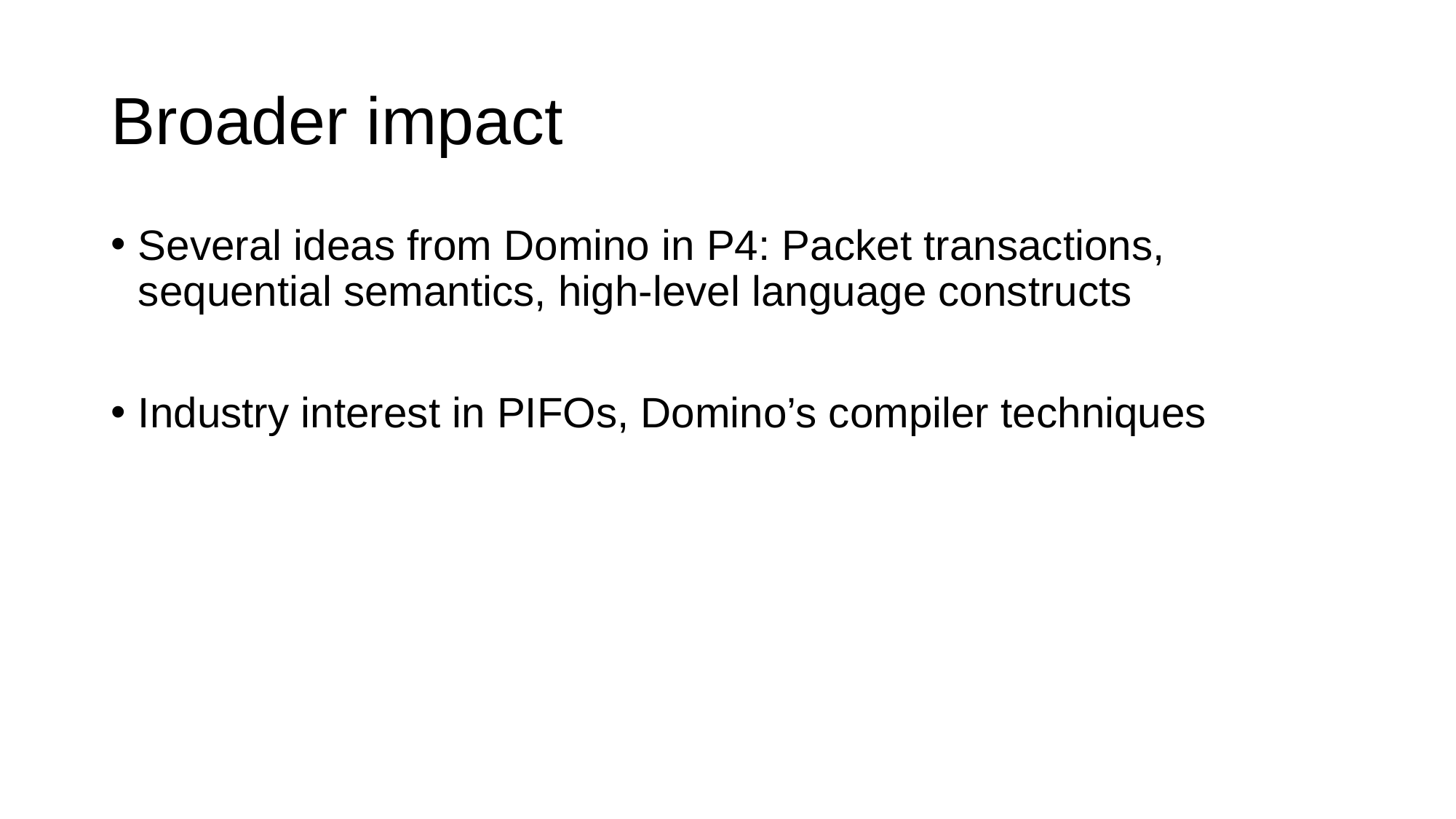

# Broader impact
Several ideas from Domino in P4: Packet transactions, sequential semantics, high-level language constructs

Industry interest in PIFOs, Domino’s compiler techniques